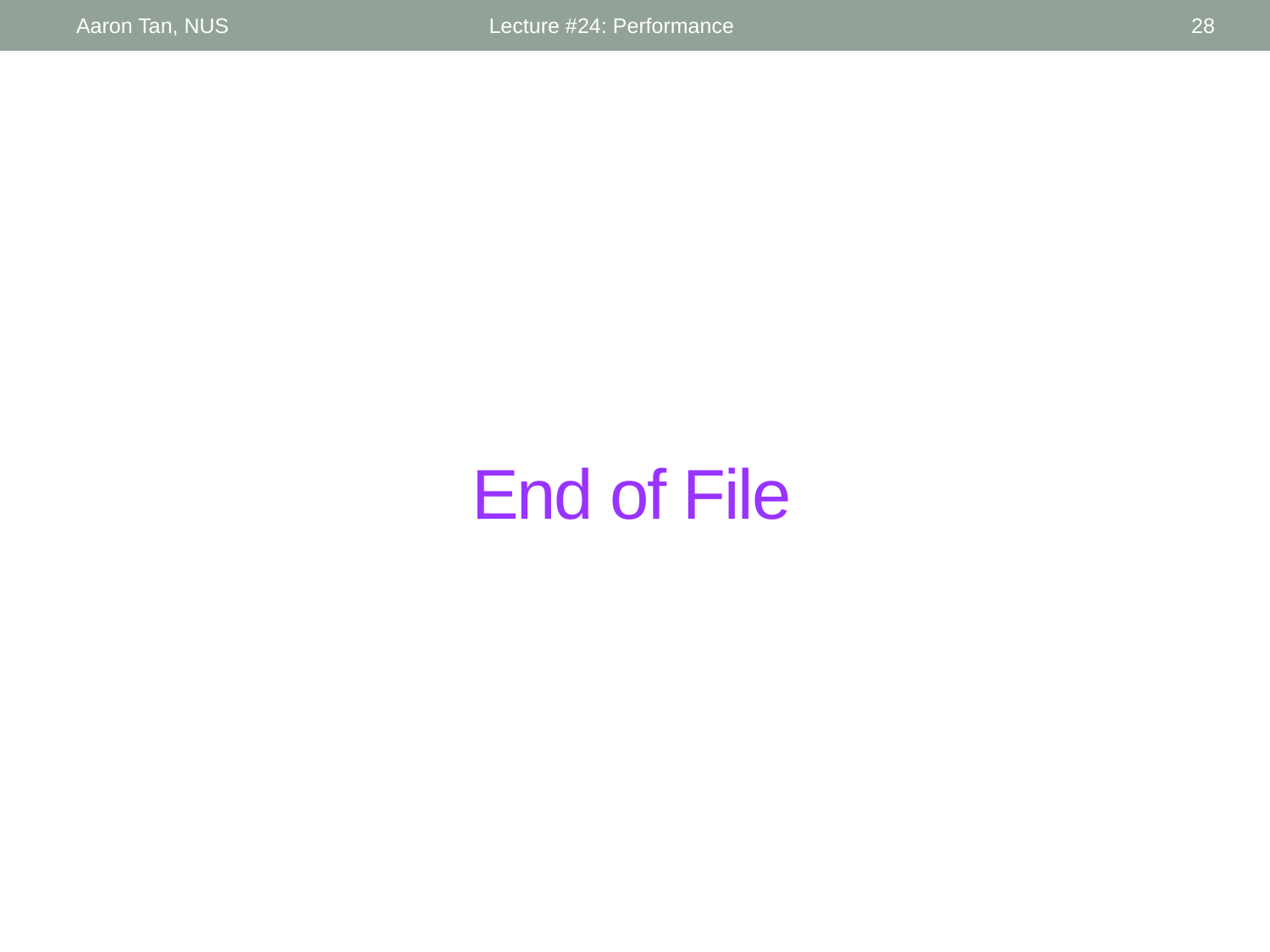

Aaron Tan, NUS
Lecture #24: Performance
28
# End of File